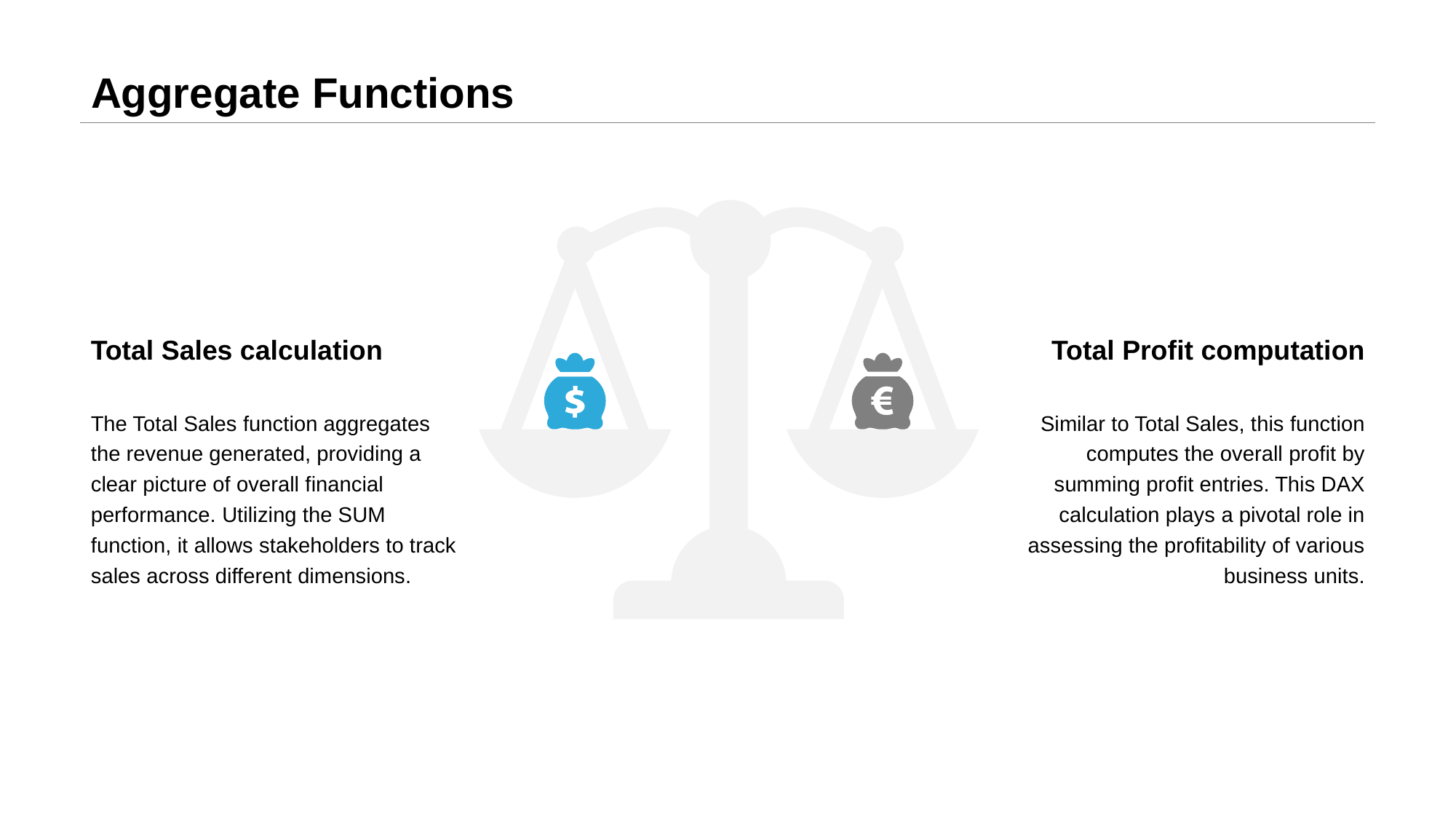

# Aggregate Functions

Total Sales calculation
Total Profit computation

The Total Sales function aggregates the revenue generated, providing a clear picture of overall financial performance. Utilizing the SUM function, it allows stakeholders to track sales across different dimensions.
Similar to Total Sales, this function computes the overall profit by summing profit entries. This DAX calculation plays a pivotal role in assessing the profitability of various business units.